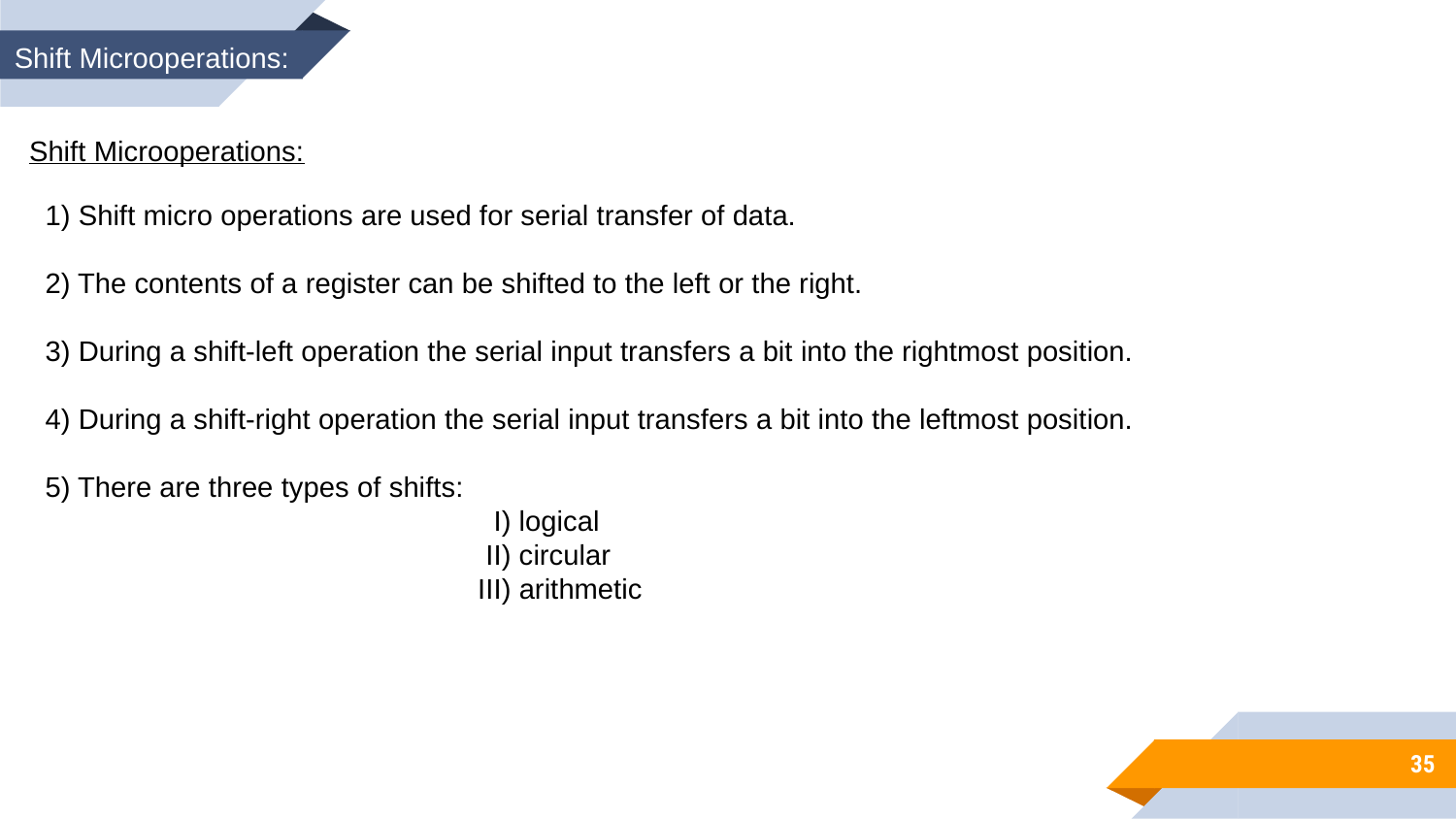

Shift Microoperations:
Shift Microoperations:
1) Shift micro operations are used for serial transfer of data.

2) The contents of a register can be shifted to the left or the right.

3) During a shift-left operation the serial input transfers a bit into the rightmost position.

4) During a shift-right operation the serial input transfers a bit into the leftmost position.

5) There are three types of shifts:
                                                        I) logical
                                                       II) circular
                                                      III) arithmetic
35